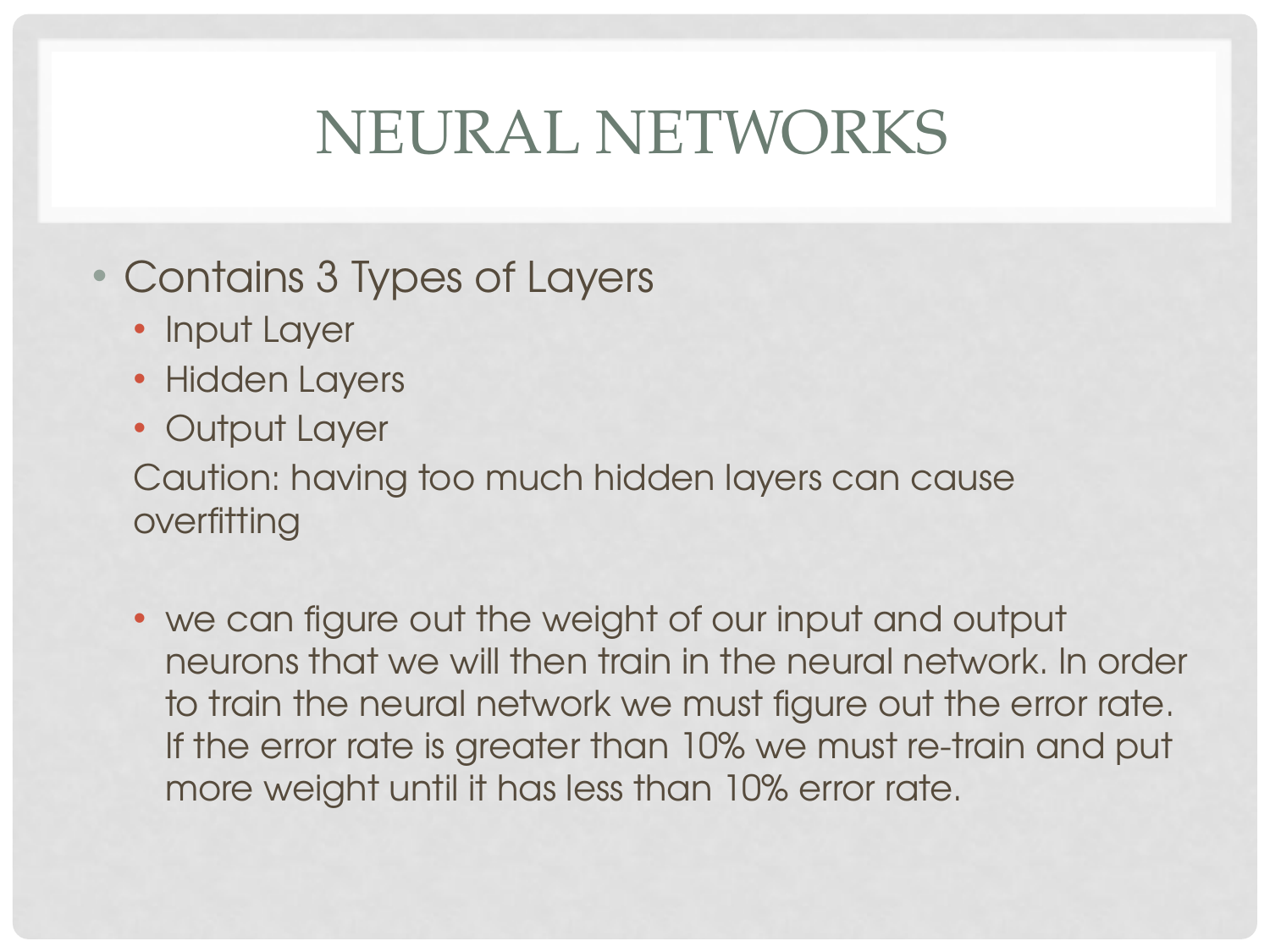

# Neural Networks
Contains 3 Types of Layers
Input Layer
Hidden Layers
Output Layer
Caution: having too much hidden layers can cause overfitting

we can figure out the weight of our input and output neurons that we will then train in the neural network. In order to train the neural network we must figure out the error rate.  If the error rate is greater than 10% we must re-train and put more weight until it has less than 10% error rate.